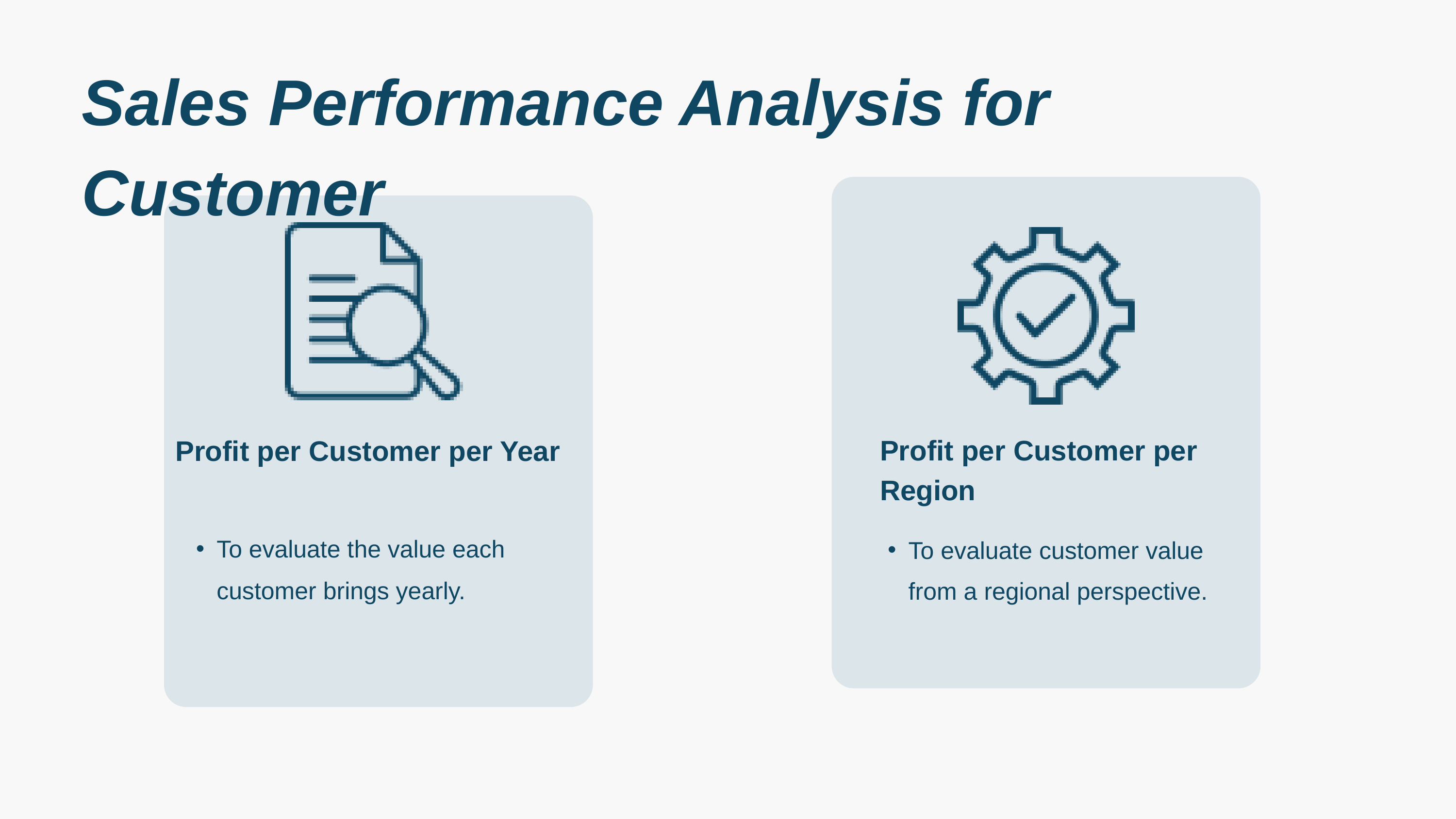

Sales Performance Analysis for Customer

Profit per Customer per Region
Profit per Customer per Year

To evaluate the value each customer brings yearly.
To evaluate customer value from a regional perspective.